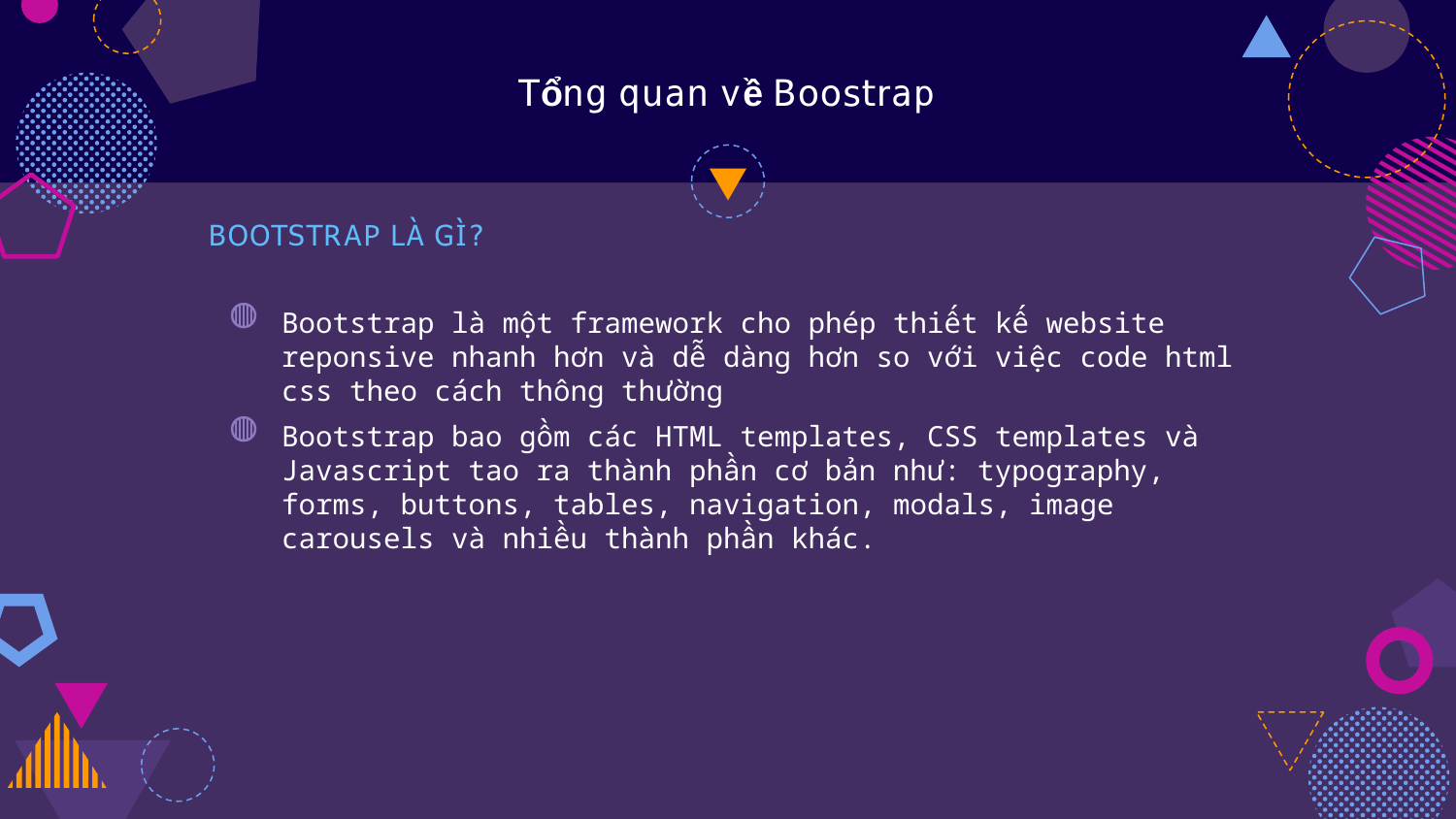

# Tổng quan về Boostrap
BOOTSTRAP LÀ GÌ?

Bootstrap là một framework cho phép thiết kế website reponsive nhanh hơn và dễ dàng hơn so với việc code html css theo cách thông thường
Bootstrap bao gồm các HTML templates, CSS templates và Javascript tao ra thành phần cơ bản như: typography, forms, buttons, tables, navigation, modals, image carousels và nhiều thành phần khác.